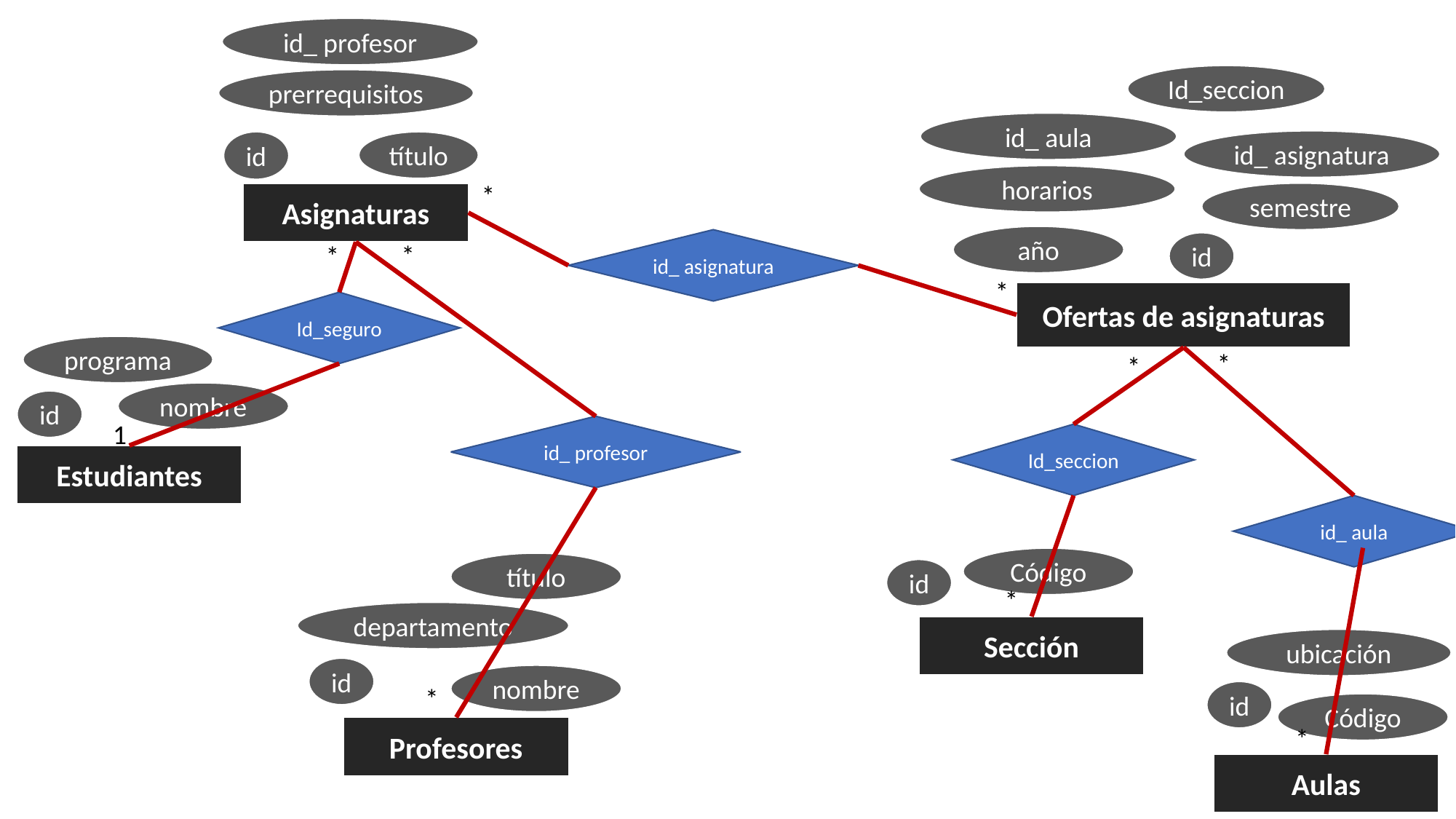

id_ profesor
Id_seccion
prerrequisitos
id_ aula
id_ asignatura
id
título
*
horarios
semestre
Asignaturas
*
*
año
id_ asignatura
id
*
Ofertas de asignaturas
Id_seguro
*
*
programa
nombre
id
1
id_ profesor
Id_seccion
Estudiantes
id_ aula
Código
título
id
*
departamento
Sección
ubicación
id
nombre
*
id
Código
*
Profesores
Aulas